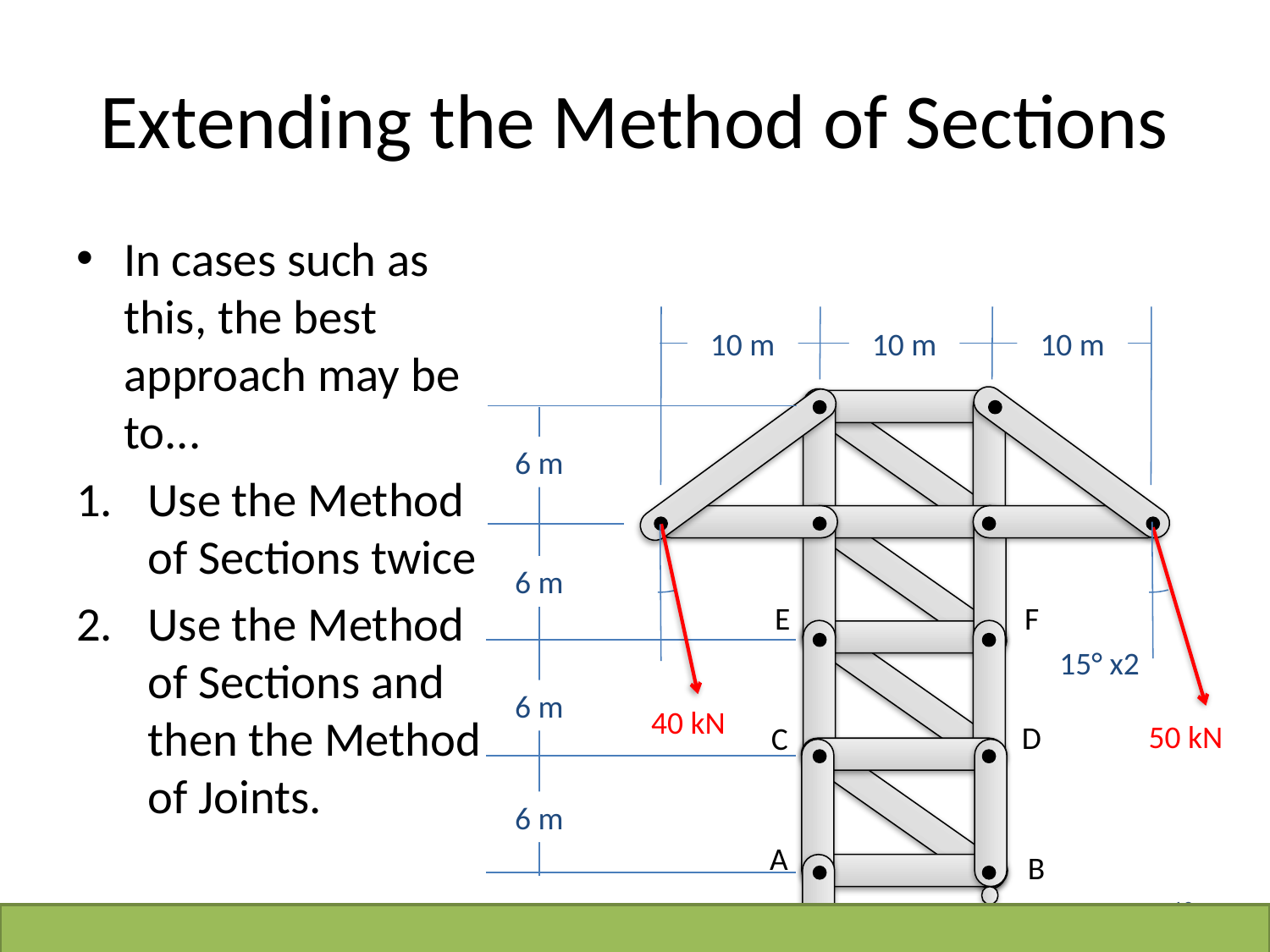

# Extending the Method of Sections
In cases such as this, the best approach may be to...
Use the Method of Sections twice
Use the Method of Sections and then the Method of Joints.

10 m
10 m
10 m

6 m

6 m

E
F

15° x2

6 m
40 kN
50 kN
D
C

6 m

A
B

10